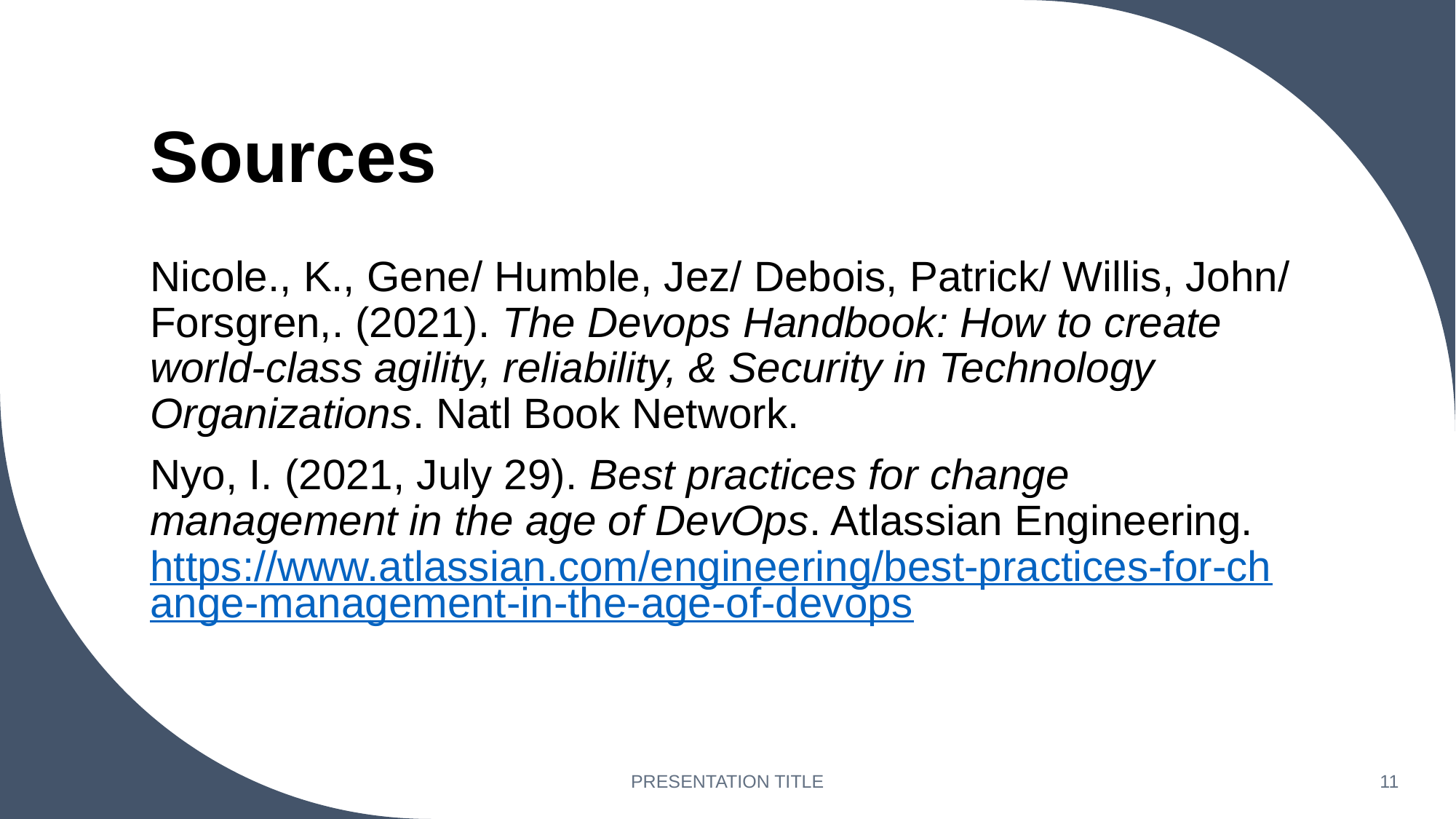

# Sources
Nicole., K., Gene/ Humble, Jez/ Debois, Patrick/ Willis, John/ Forsgren,. (2021). The Devops Handbook: How to create world-class agility, reliability, & Security in Technology Organizations. Natl Book Network.
Nyo, I. (2021, July 29). Best practices for change management in the age of DevOps. Atlassian Engineering. https://www.atlassian.com/engineering/best-practices-for-change-management-in-the-age-of-devops

PRESENTATION TITLE
11